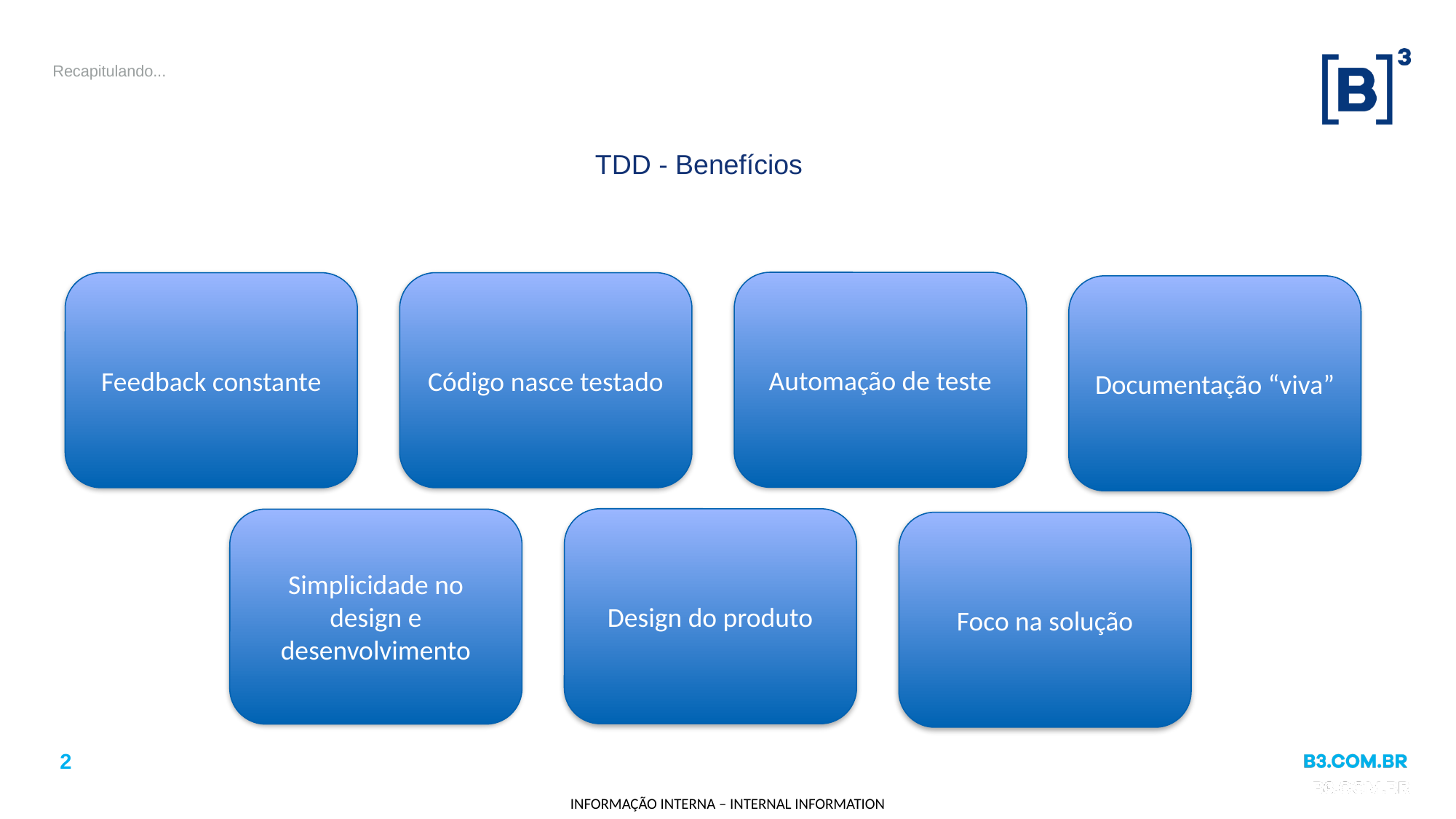

# Recapitulando...
TDD - Benefícios
Automação de teste
Feedback constante
Código nasce testado
Documentação “viva”
Design do produto
Simplicidade no design e desenvolvimento
Foco na solução